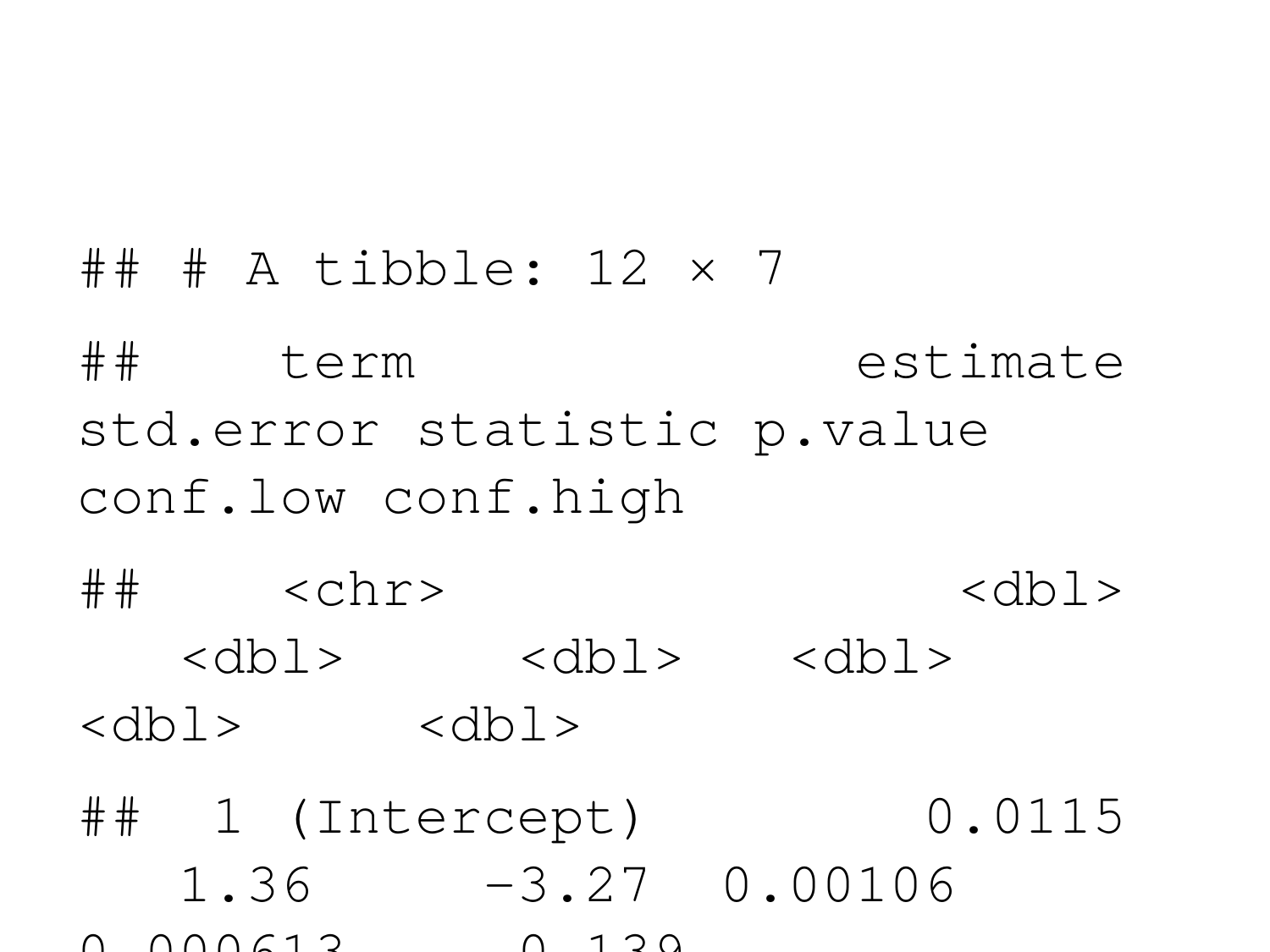

## # A tibble: 12 × 7
##    term             estimate std.error statistic p.value conf.low conf.high
##    <chr>               <dbl>     <dbl>     <dbl>   <dbl>    <dbl>     <dbl>
##  1 (Intercept)        0.0115     1.36     -3.27  0.00106 0.000613     0.139
##  2 urban              1.67       0.667     0.768 0.443   0.491        7.04
##  3 famsmall           1.09       0.577     0.149 0.882   0.328        3.27
##  4 parents_together   0.336      0.733    -1.49  0.137   0.0861       1.67
##  5 mother_secondary   1.63       0.642     0.766 0.444   0.466        5.92
##  6 father_secondary   0.816      0.608    -0.333 0.739   0.248        2.75
##  7 school_support     1.70       0.735     0.719 0.472   0.334        6.51
##  8 family_support     0.772      0.577    -0.449 0.654   0.254        2.52
##  9 extra_tutoring     5.77       0.640     2.74  0.00616 1.78        22.7
## 10 attended_nursery   0.246      0.574    -2.44  0.0145  0.0786       0.773
## 11 internetaccess     1.14       0.828     0.153 0.878   0.262        7.92
## 12 traveltime         2.76       0.333     3.05  0.00228 1.43         5.38
## # A tibble: 12 × 7
##    term             estimate std.error statistic p.value conf.low conf.high
##    <chr>               <dbl>     <dbl>     <dbl>   <dbl>    <dbl>     <dbl>
##  1 (Intercept)        0.0115     1.36     -3.27  0.00106 0.000613     0.139
##  2 urban              1.67       0.667     0.768 0.443   0.491        7.04
##  3 famsmall           1.09       0.577     0.149 0.882   0.328        3.27
##  4 parents_together   0.336      0.733    -1.49  0.137   0.0861       1.67
##  5 mother_secondary   1.63       0.642     0.766 0.444   0.466        5.92
##  6 father_secondary   0.816      0.608    -0.333 0.739   0.248        2.75
##  7 school_support     1.70       0.735     0.719 0.472   0.334        6.51
##  8 family_support     0.772      0.577    -0.449 0.654   0.254        2.52
##  9 extra_tutoring     5.77       0.640     2.74  0.00616 1.78        22.7
## 10 attended_nursery   0.246      0.574    -2.44  0.0145  0.0786       0.773
## 11 internetaccess     1.14       0.828     0.153 0.878   0.262        7.92
## 12 traveltime         2.76       0.333     3.05  0.00228 1.43         5.38
library(tidyverse)
Result%>%
  knitr::kable()